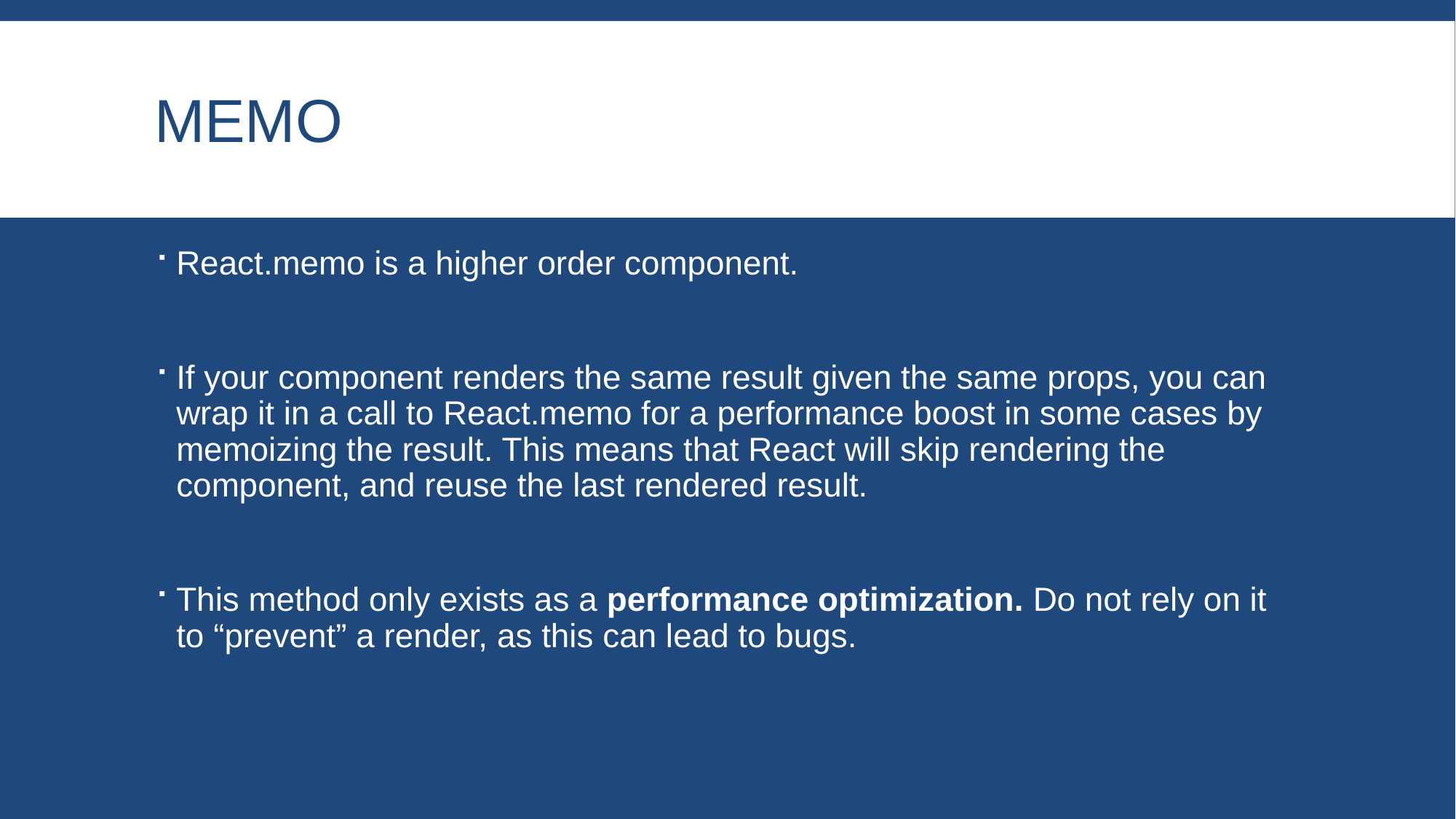

# memo
React.memo is a higher order component.

If your component renders the same result given the same props, you can wrap it in a call to React.memo for a performance boost in some cases by memoizing the result. This means that React will skip rendering the component, and reuse the last rendered result.

This method only exists as a performance optimization. Do not rely on it to “prevent” a render, as this can lead to bugs.